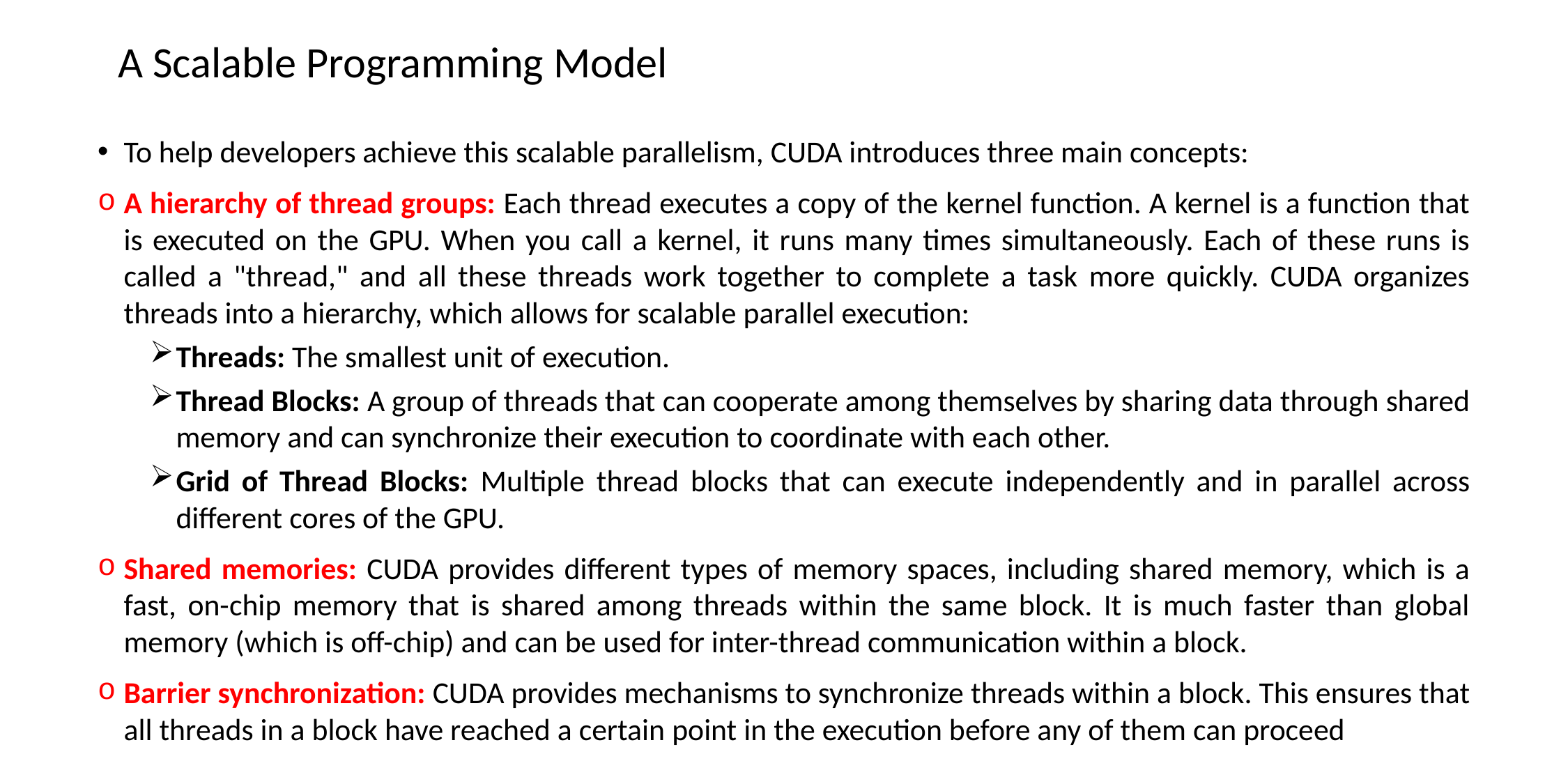

# A Scalable Programming Model
To help developers achieve this scalable parallelism, CUDA introduces three main concepts:
A hierarchy of thread groups: Each thread executes a copy of the kernel function. A kernel is a function that is executed on the GPU. When you call a kernel, it runs many times simultaneously. Each of these runs is called a "thread," and all these threads work together to complete a task more quickly. CUDA organizes threads into a hierarchy, which allows for scalable parallel execution:
Threads: The smallest unit of execution.
Thread Blocks: A group of threads that can cooperate among themselves by sharing data through shared memory and can synchronize their execution to coordinate with each other.
Grid of Thread Blocks: Multiple thread blocks that can execute independently and in parallel across different cores of the GPU.
Shared memories: CUDA provides different types of memory spaces, including shared memory, which is a fast, on-chip memory that is shared among threads within the same block. It is much faster than global memory (which is off-chip) and can be used for inter-thread communication within a block.
Barrier synchronization: CUDA provides mechanisms to synchronize threads within a block. This ensures that all threads in a block have reached a certain point in the execution before any of them can proceed